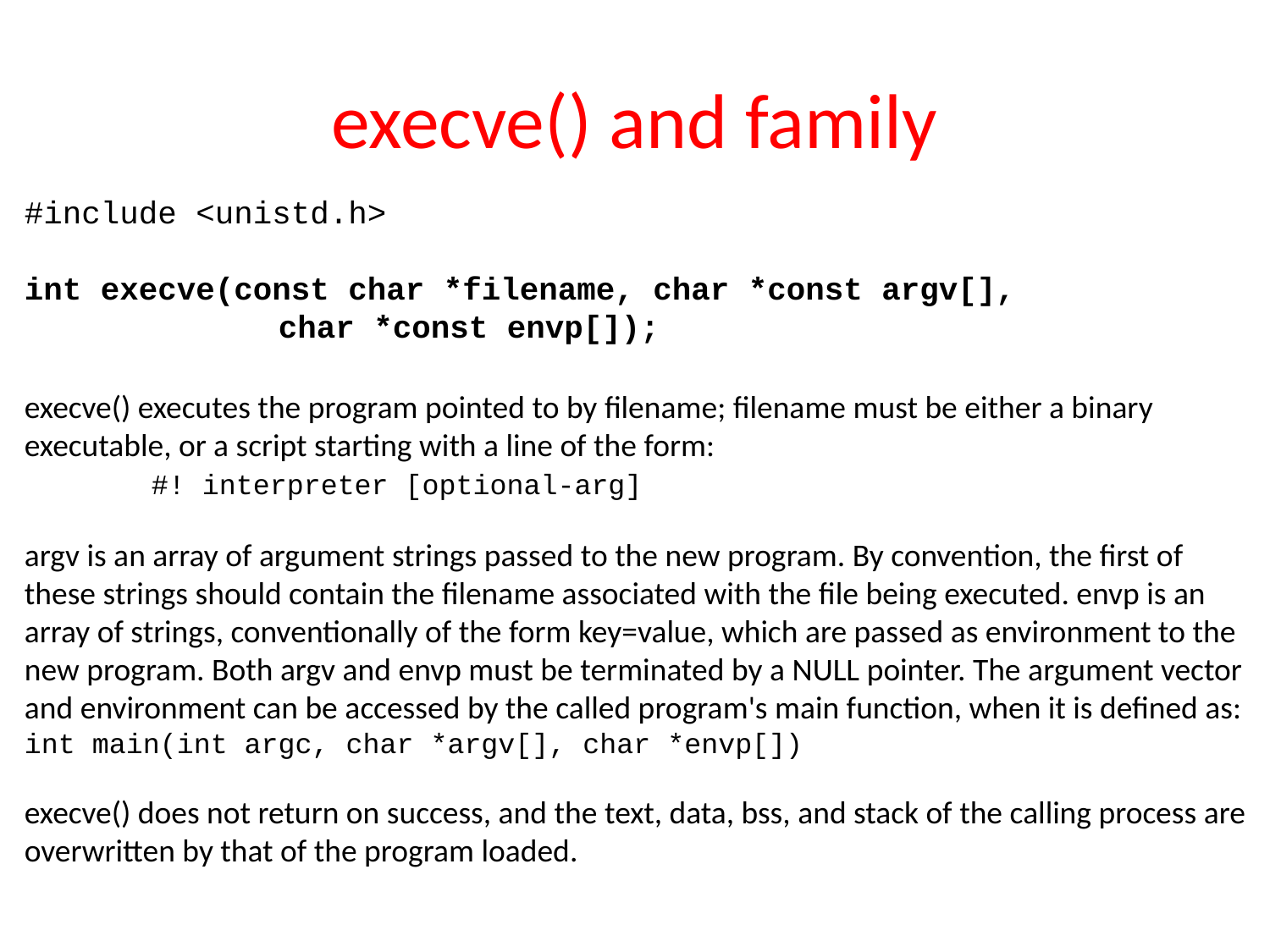

# execve() and family
#include <unistd.h>

int execve(const char *filename, char *const argv[],
		char *const envp[]);

execve() executes the program pointed to by filename; filename must be either a binary executable, or a script starting with a line of the form:
	#! interpreter [optional-arg]

argv is an array of argument strings passed to the new program. By convention, the first of these strings should contain the filename associated with the file being executed. envp is an array of strings, conventionally of the form key=value, which are passed as environment to the new program. Both argv and envp must be terminated by a NULL pointer. The argument vector and environment can be accessed by the called program's main function, when it is defined as:
int main(int argc, char *argv[], char *envp[])

execve() does not return on success, and the text, data, bss, and stack of the calling process are overwritten by that of the program loaded.